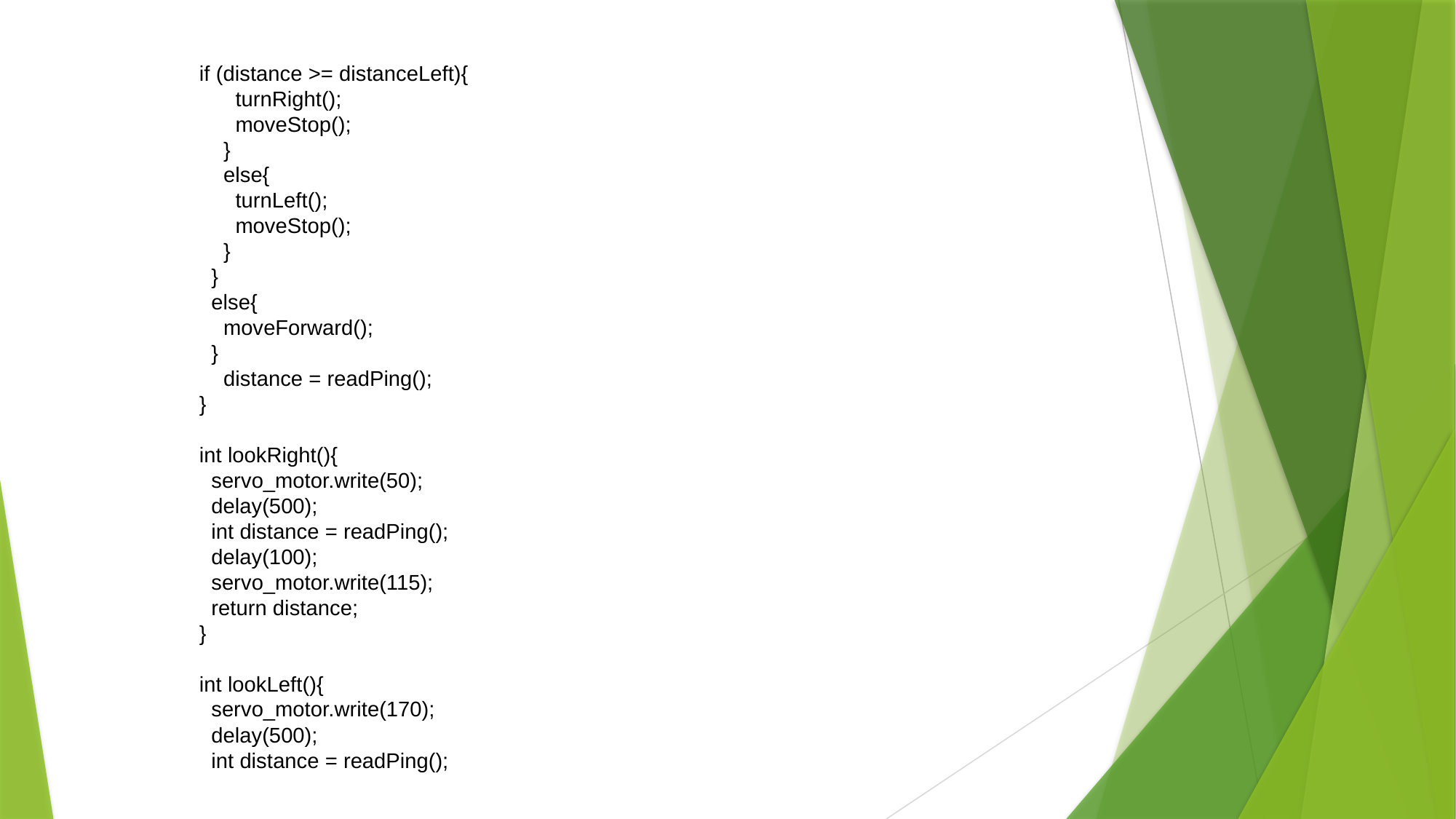

if (distance >= distanceLeft){
      turnRight();
      moveStop();
    }
    else{
      turnLeft();
      moveStop();
    }
  }
  else{
    moveForward();
  }
    distance = readPing();
}

int lookRight(){
  servo_motor.write(50);
  delay(500);
  int distance = readPing();
  delay(100);
  servo_motor.write(115);
  return distance;
}

int lookLeft(){
  servo_motor.write(170);
  delay(500);
  int distance = readPing();